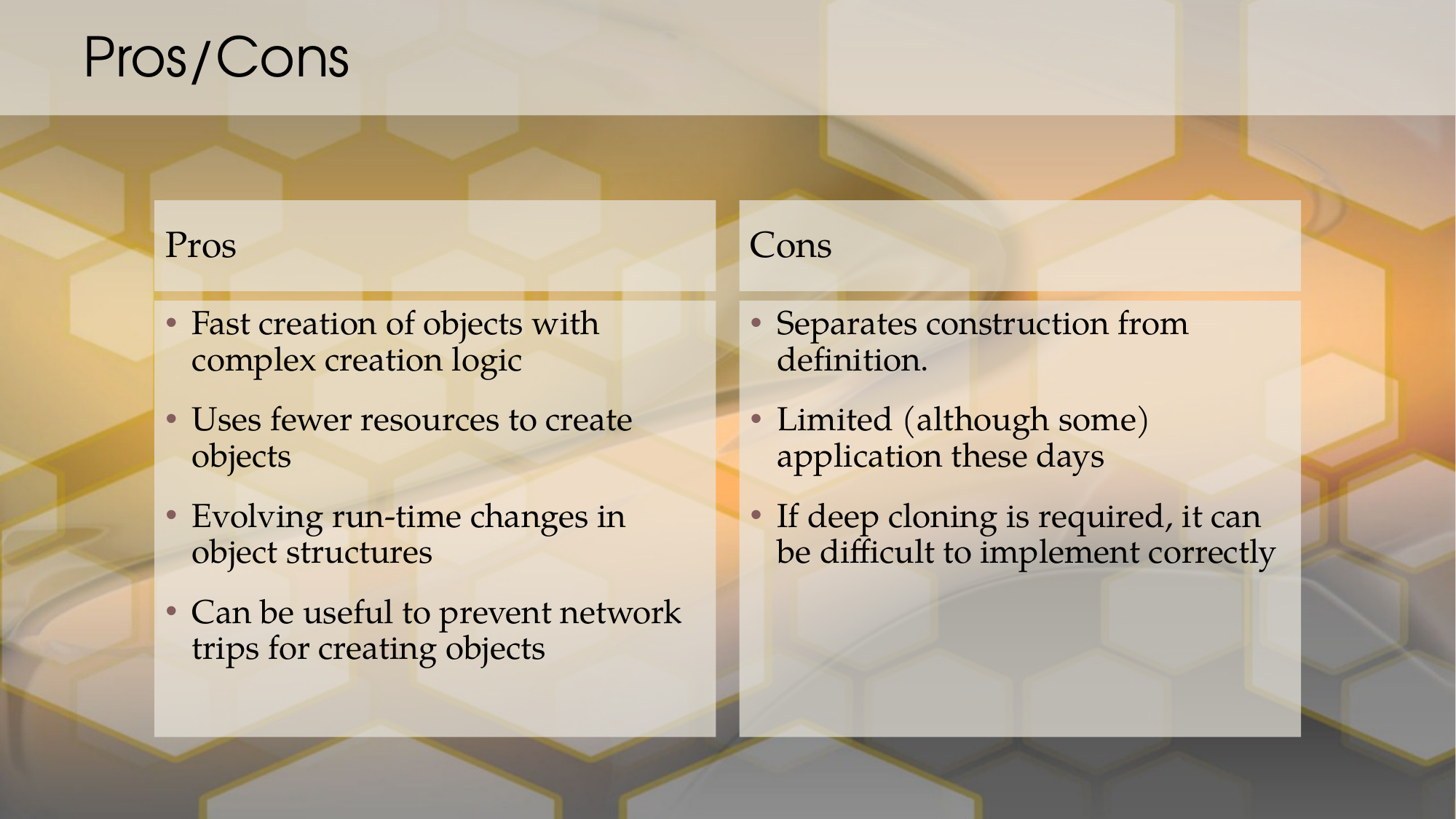

# Pros/Cons
Pros
Cons
Fast creation of objects with complex creation logic
Uses fewer resources to create objects
Evolving run-time changes in object structures
Can be useful to prevent network trips for creating objects
Separates construction from definition.
Limited (although some) application these days
If deep cloning is required, it can be difficult to implement correctly